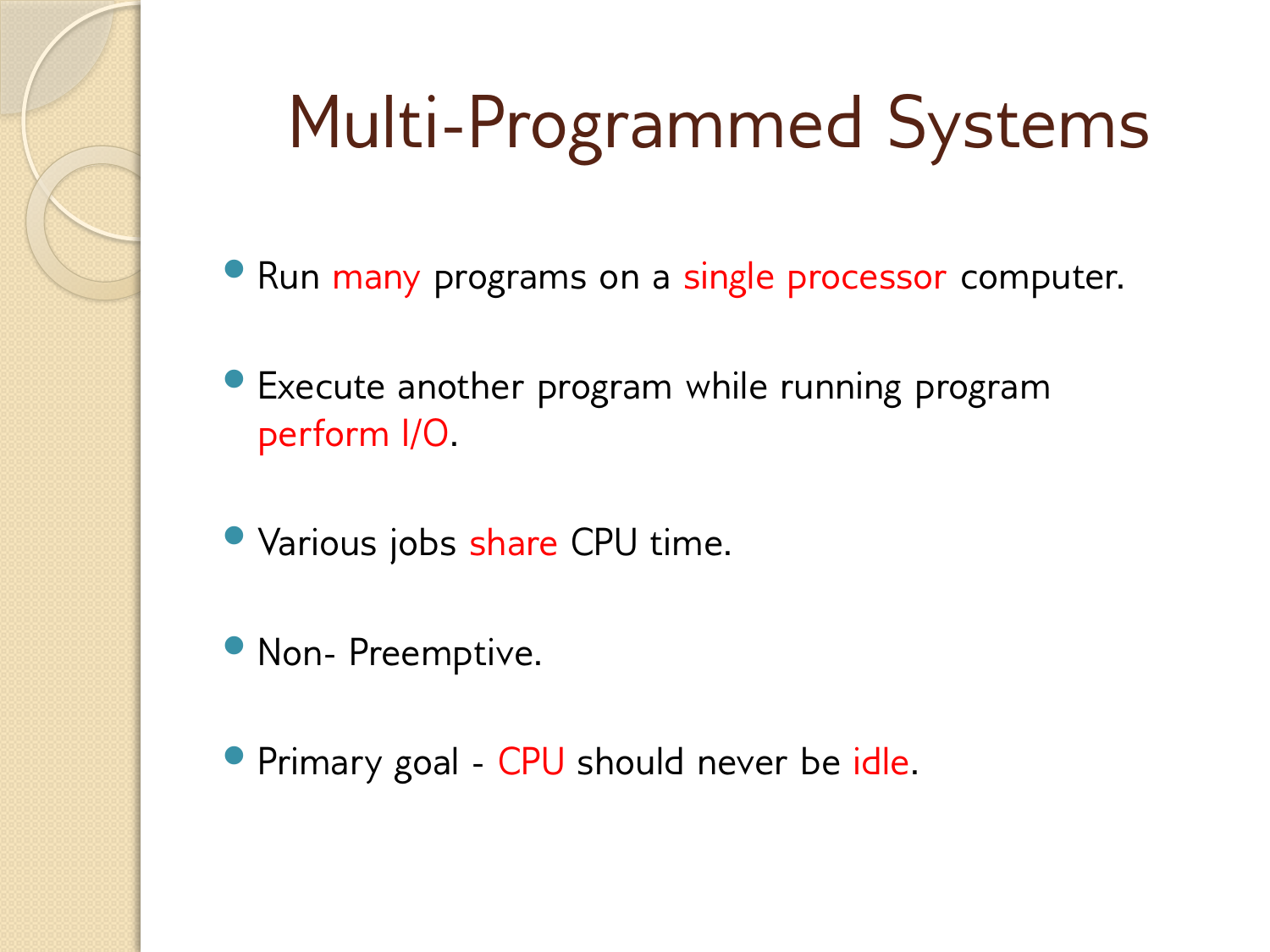

# Multi-Programmed Systems
Run many programs on a single processor computer.

Execute another program while running program perform I/O.

Various jobs share CPU time.

Non- Preemptive.

Primary goal - CPU should never be idle.